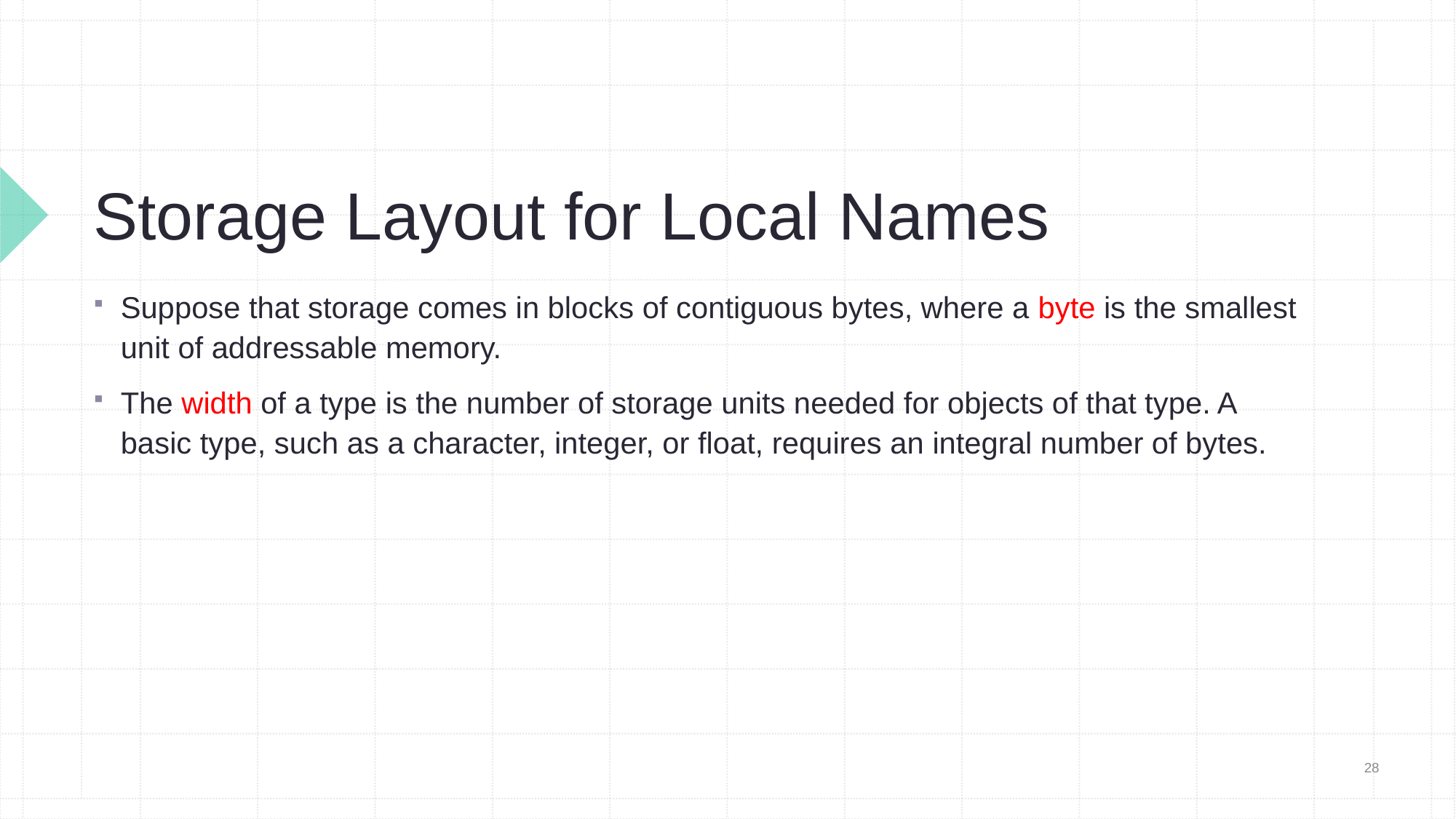

# Storage Layout for Local Names
Suppose that storage comes in blocks of contiguous bytes, where a byte is the smallest unit of addressable memory.
The width of a type is the number of storage units needed for objects of that type. A basic type, such as a character, integer, or float, requires an integral number of bytes.
28